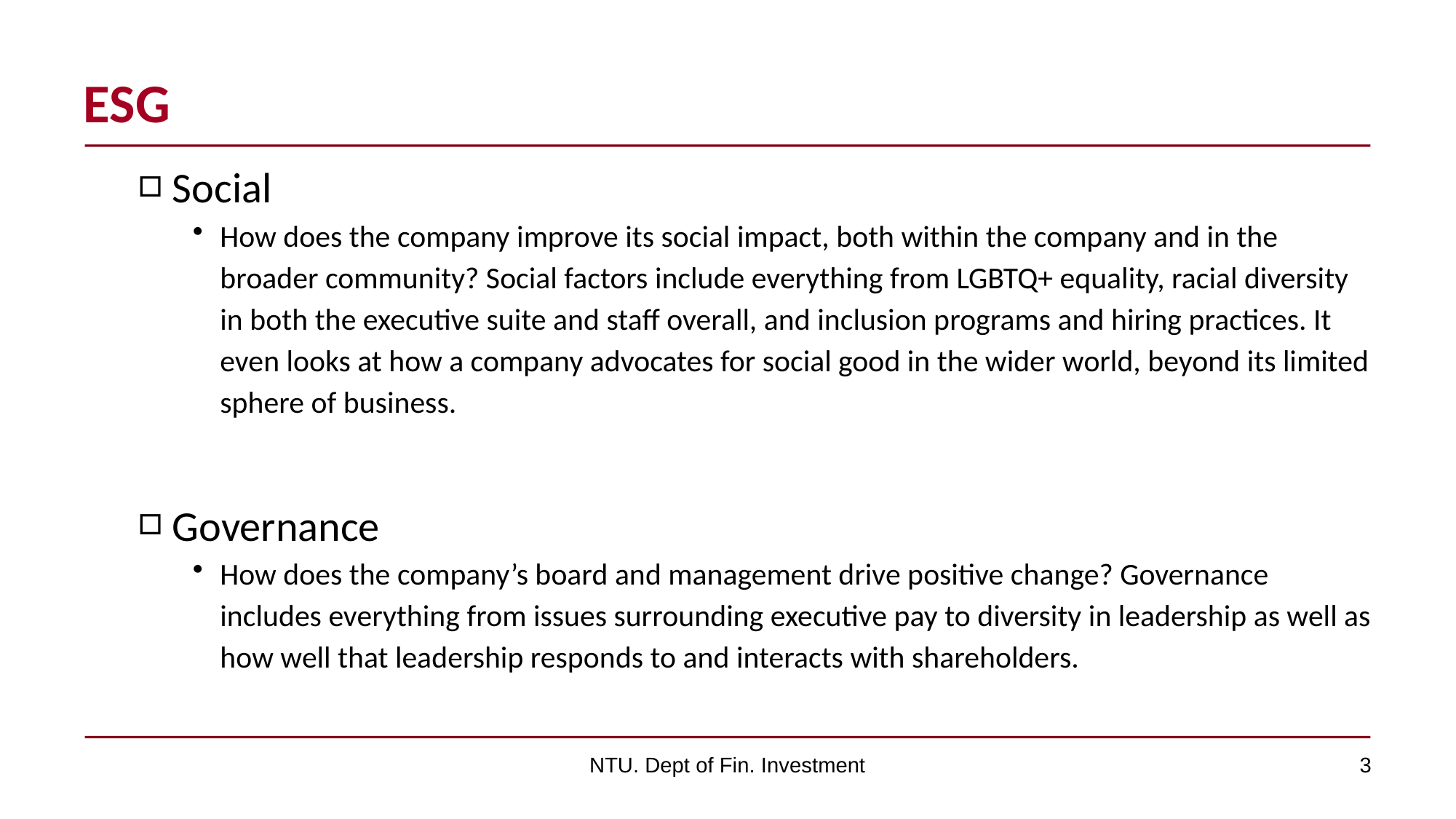

# ESG
Social
How does the company improve its social impact, both within the company and in the broader community? Social factors include everything from LGBTQ+ equality, racial diversity in both the executive suite and staff overall, and inclusion programs and hiring practices. It even looks at how a company advocates for social good in the wider world, beyond its limited sphere of business.

Governance
How does the company’s board and management drive positive change? Governance includes everything from issues surrounding executive pay to diversity in leadership as well as how well that leadership responds to and interacts with shareholders.

NTU. Dept of Fin. Investment
3